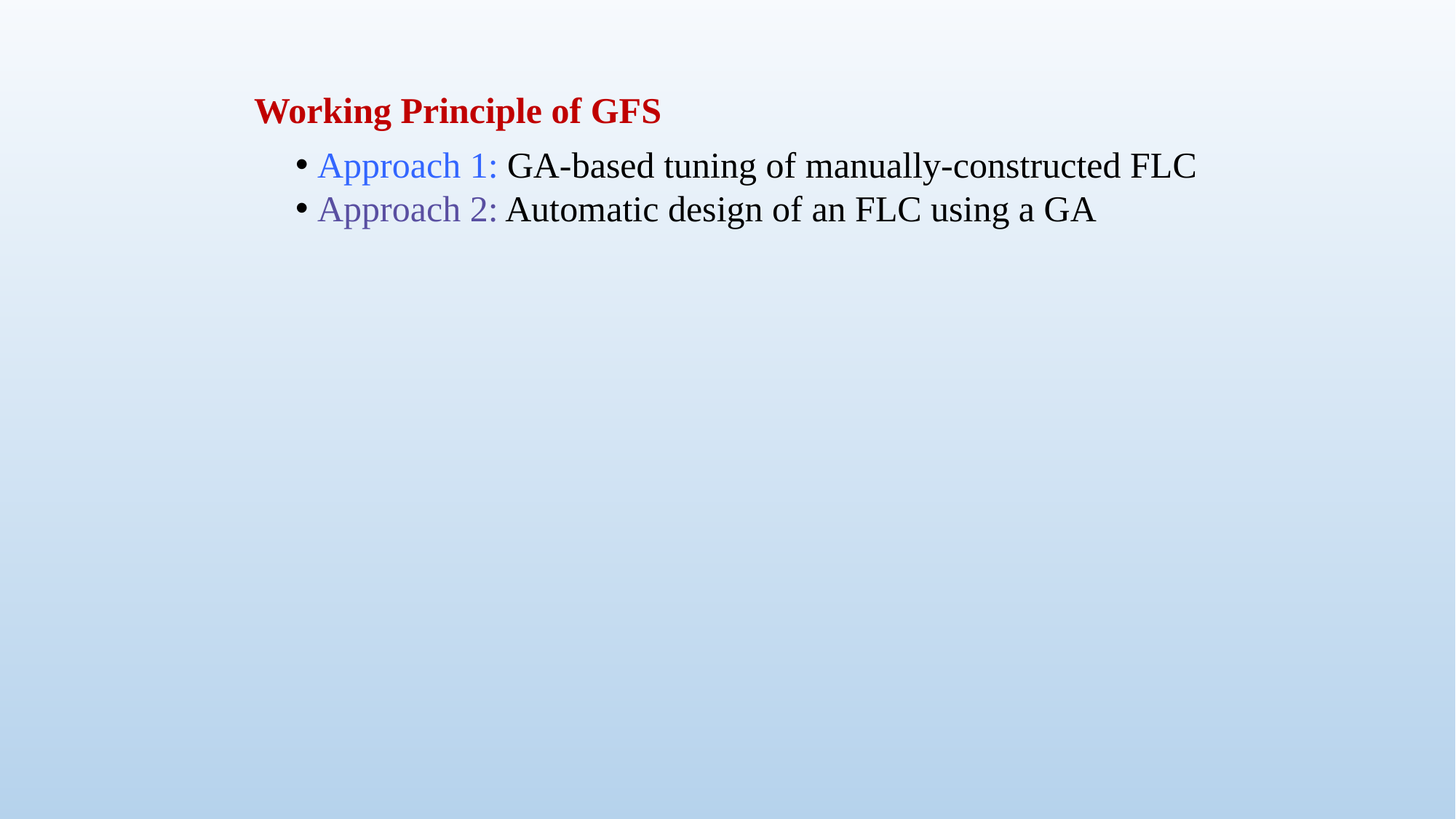

Working Principle of GFS
 Approach 1: GA-based tuning of manually-constructed FLC
 Approach 2: Automatic design of an FLC using a GA